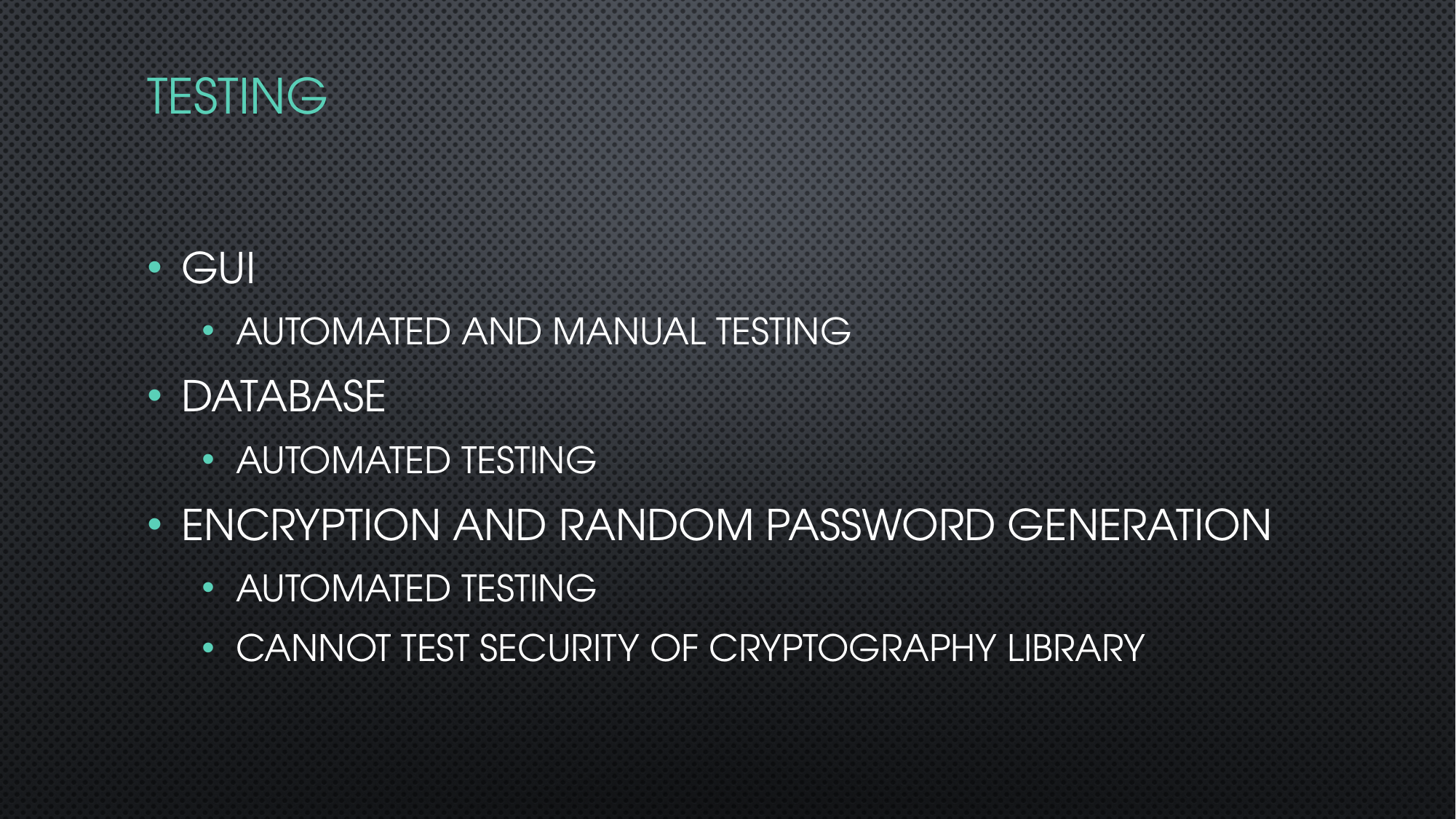

# Testing
GUI
Automated and Manual Testing
Database
Automated Testing
Encryption and Random Password Generation
Automated Testing
Cannot Test Security of Cryptography Library